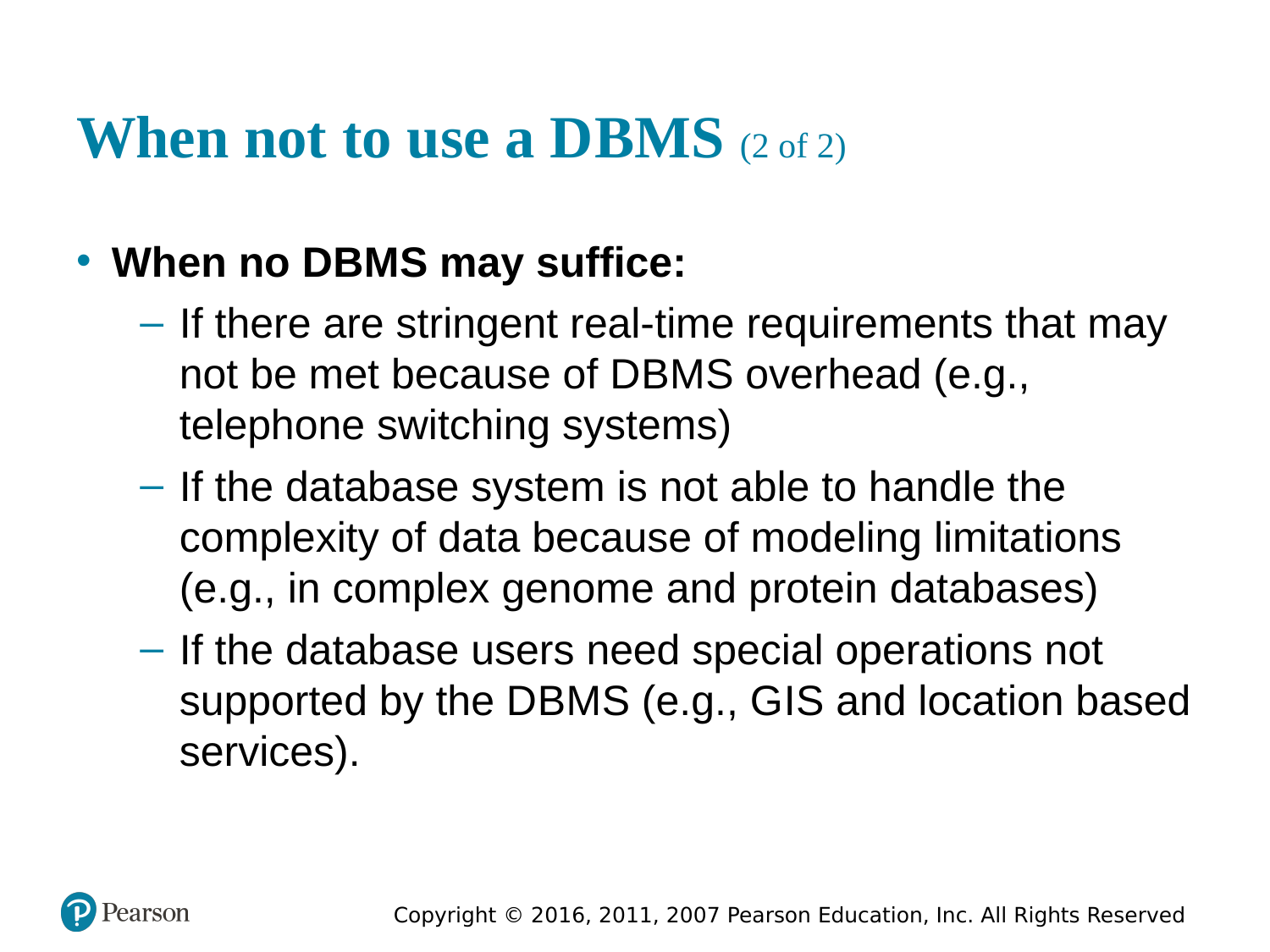

# When not to use a D B M S (2 of 2)
When no D B M S may suffice:
If there are stringent real-time requirements that may not be met because of D B M S overhead (e.g., telephone switching systems)
If the database system is not able to handle the complexity of data because of modeling limitations (e.g., in complex genome and protein databases)
If the database users need special operations not supported by the D B M S (e.g., G I S and location based services).